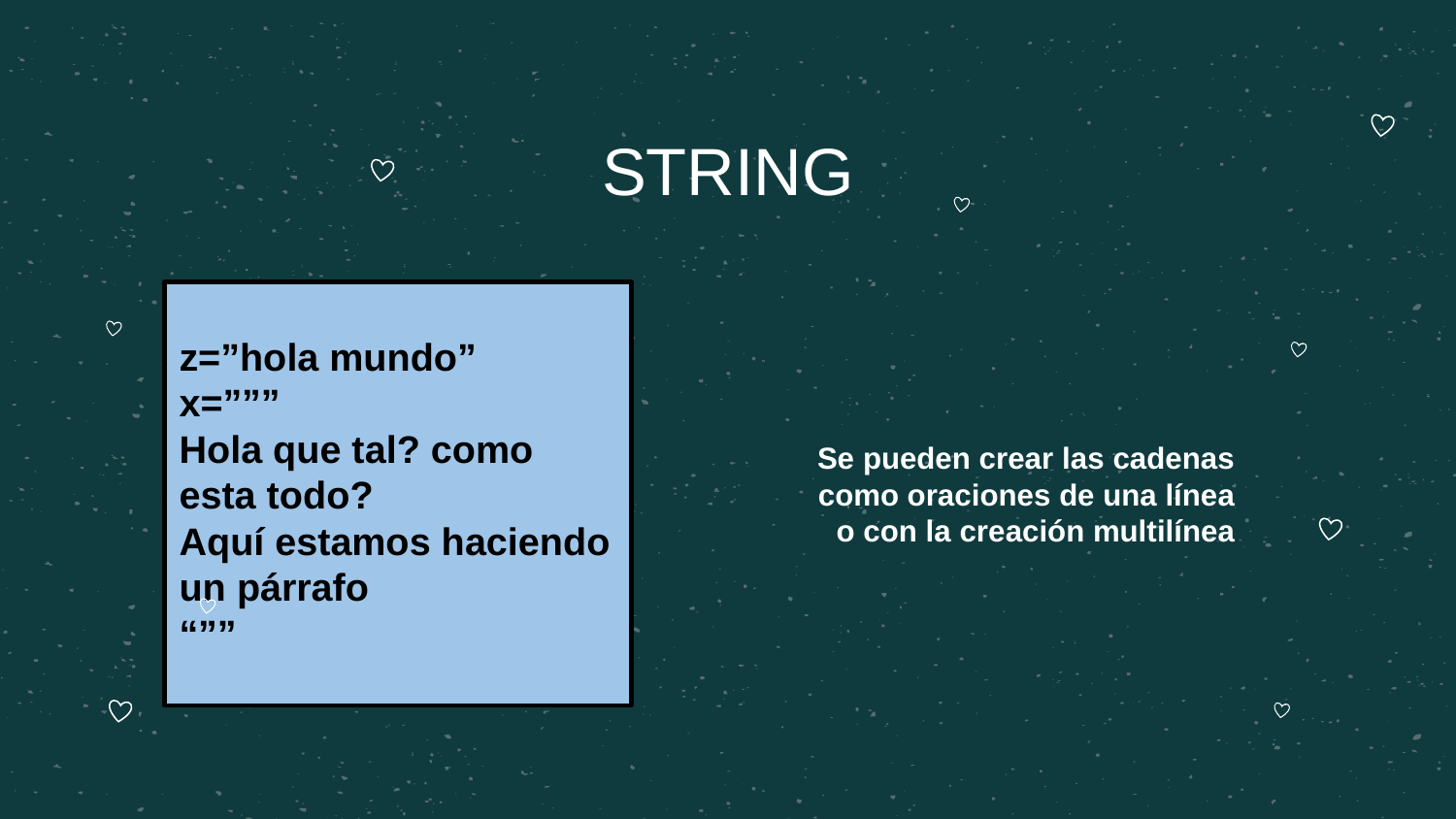

# STRING
z=”hola mundo”
x=”””
Hola que tal? como esta todo?
Aquí estamos haciendo un párrafo
“””
Se pueden crear las cadenas como oraciones de una línea o con la creación multilínea